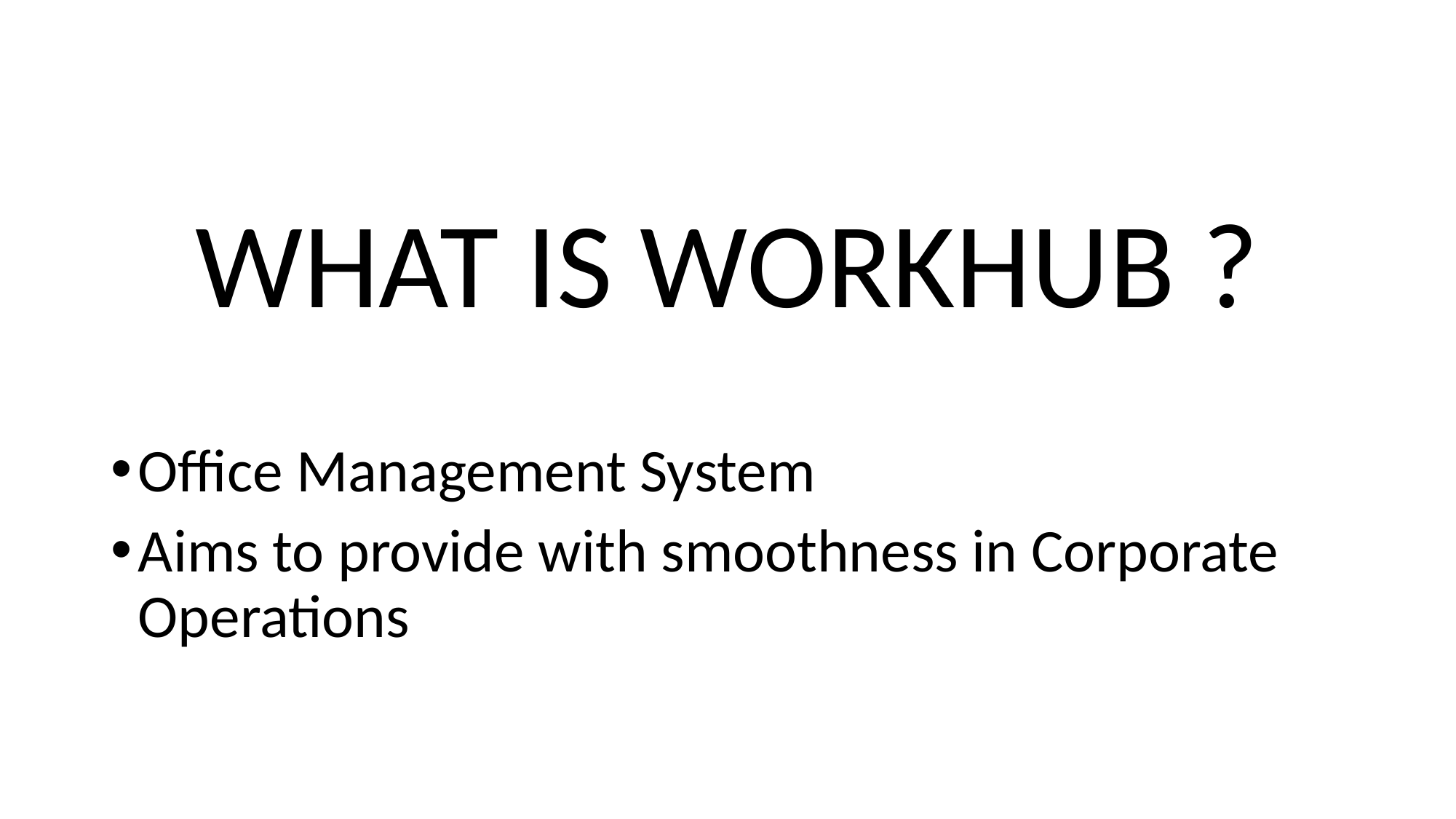

# WHAT IS WORKHUB ?
Office Management System
Aims to provide with smoothness in Corporate Operations